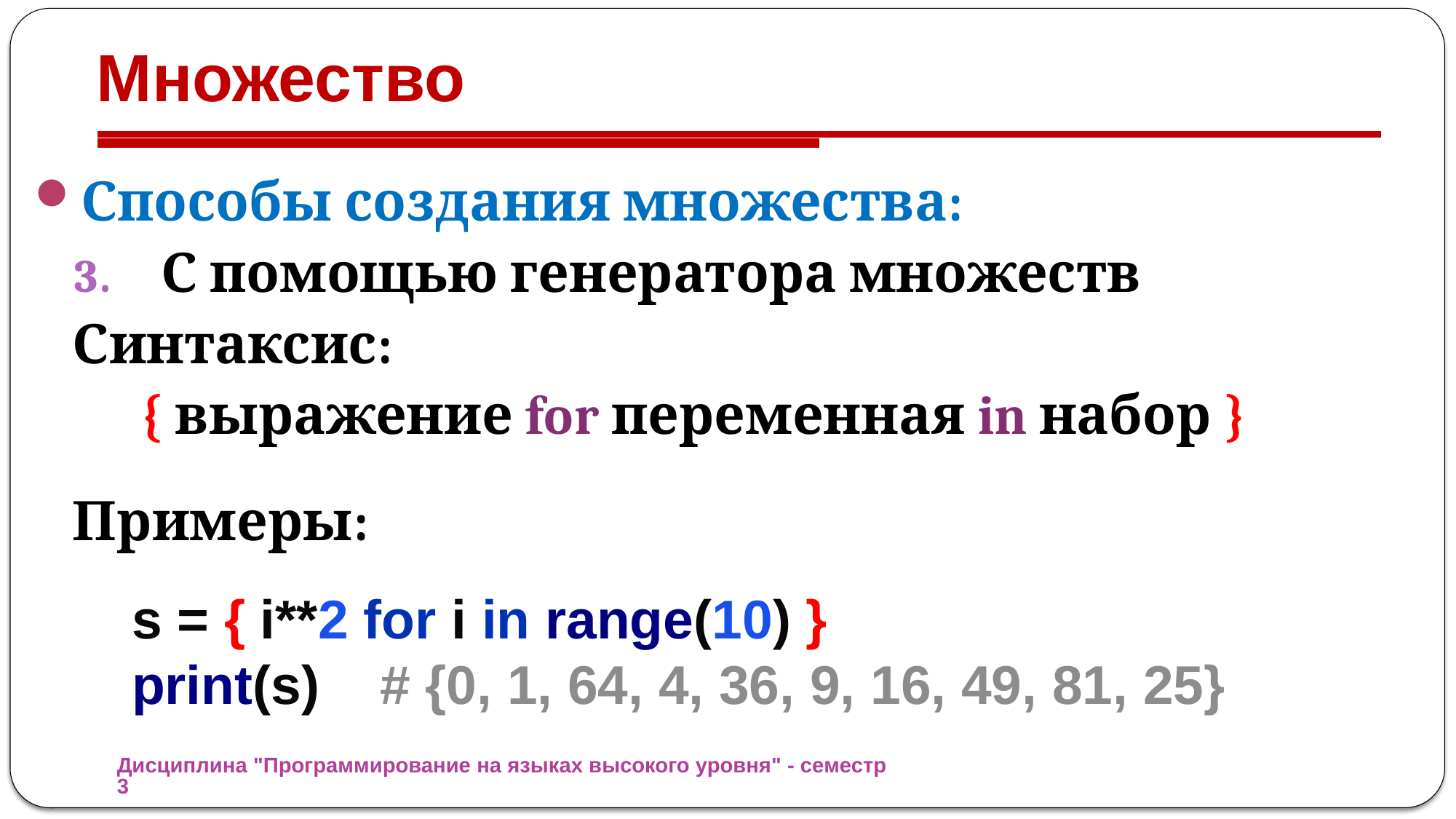

# Множество
Способы создания множества:
С помощью генератора множеств
Синтаксис:
{ выражение for переменная in набор }

Примеры:
s = { i**2 for i in range(10) }
print(s)    # {0, 1, 64, 4, 36, 9, 16, 49, 81, 25}
Дисциплина "Программирование на языках высокого уровня" - семестр 3